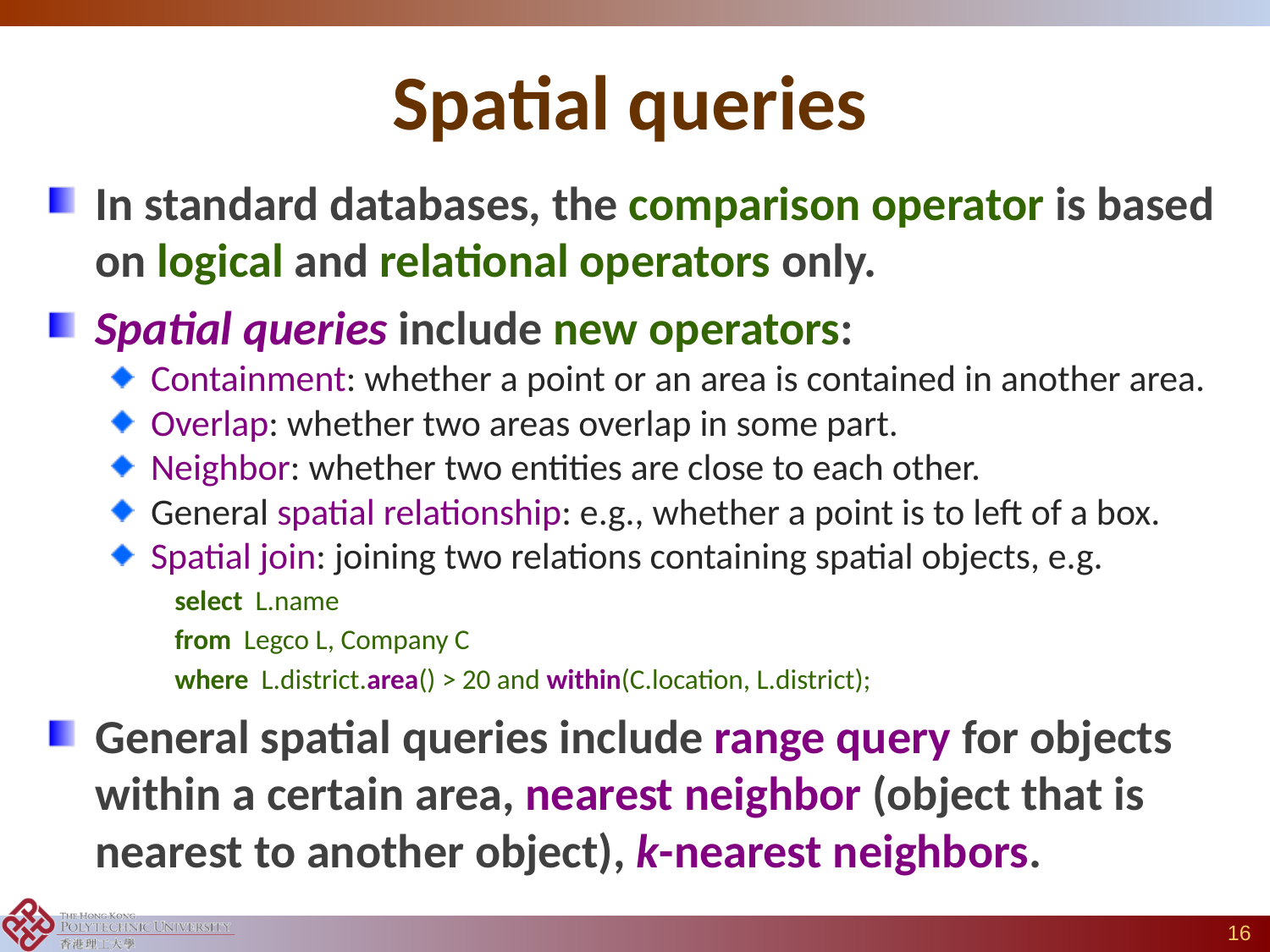

# Spatial queries
In standard databases, the comparison operator is based on logical and relational operators only.
Spatial queries include new operators:
Containment: whether a point or an area is contained in another area.
Overlap: whether two areas overlap in some part.
Neighbor: whether two entities are close to each other.
General spatial relationship: e.g., whether a point is to left of a box.
Spatial join: joining two relations containing spatial objects, e.g.
select  L.name
from  Legco L, Company C
where  L.district.area() > 20 and within(C.location, L.district);
General spatial queries include range query for objects within a certain area, nearest neighbor (object that is nearest to another object), k-nearest neighbors.